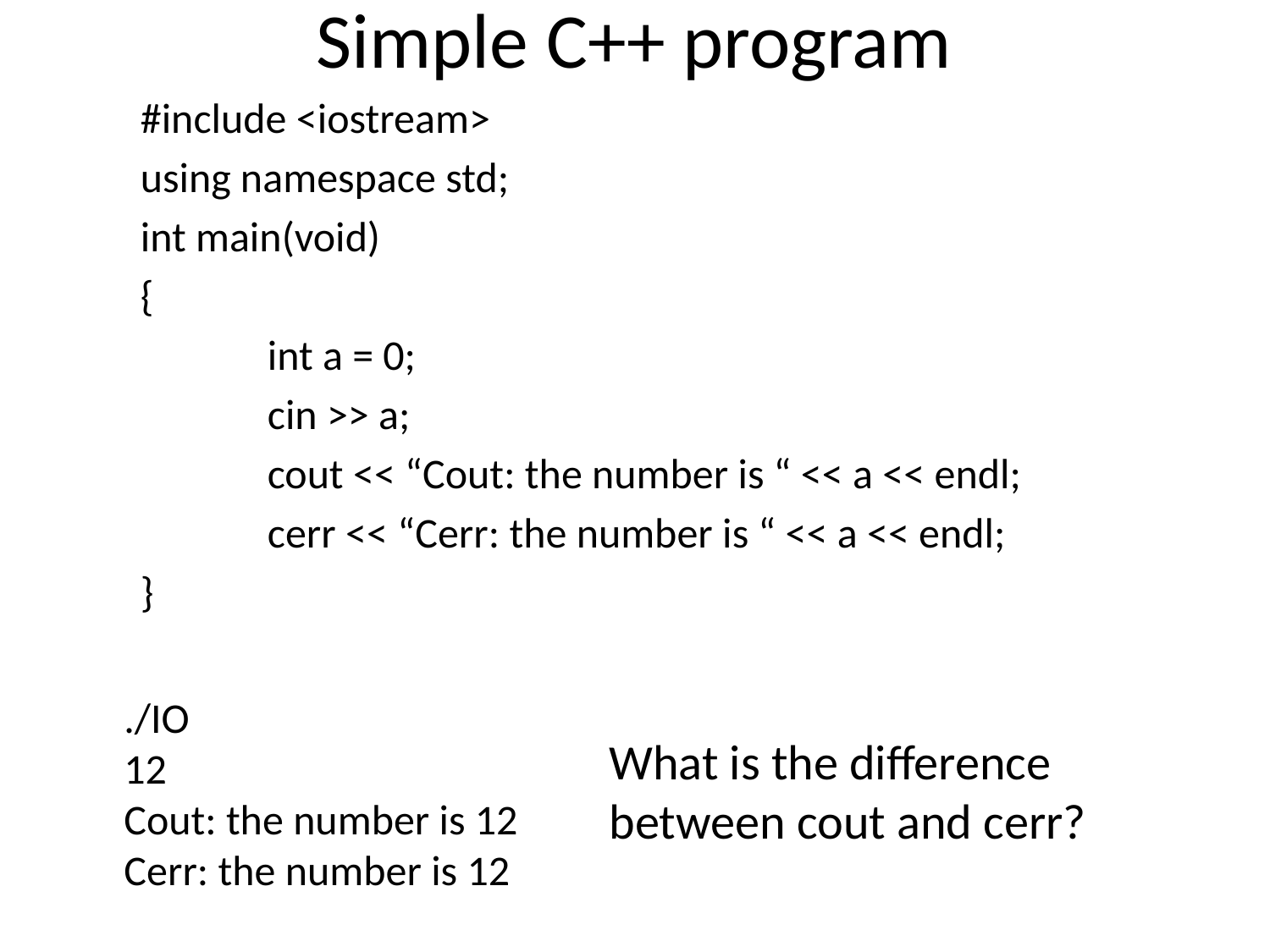

# Simple C++ program
#include <iostream>
using namespace std;
int main(void)
{
	int a = 0;
	cin >> a;
	cout << “Cout: the number is “ << a << endl;
	cerr << “Cerr: the number is “ << a << endl;
}

./IO
12
Cout: the number is 12
Cerr: the number is 12

What is the difference between cout and cerr?